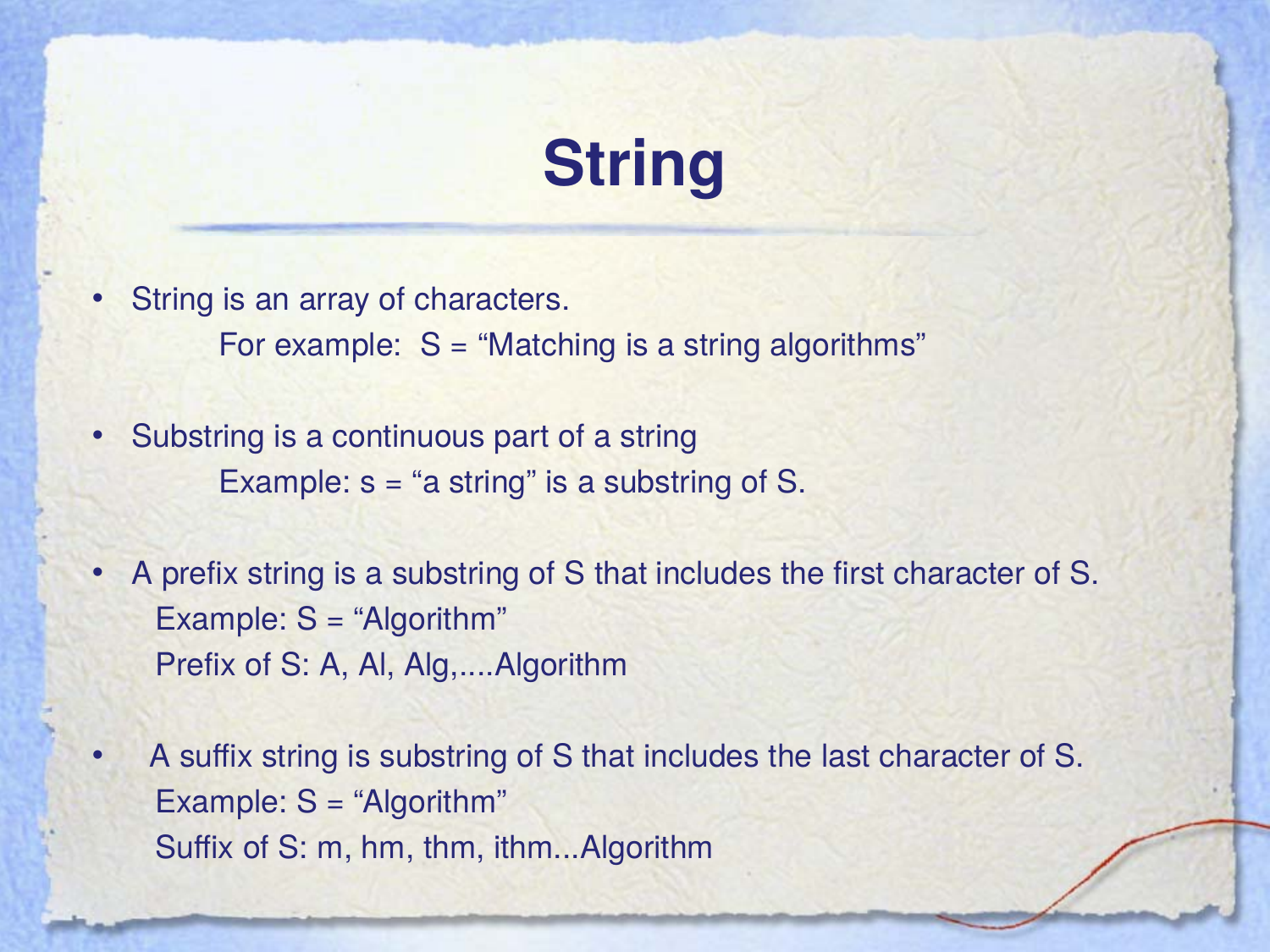

# String
String is an array of characters.
	For example:  S = “Matching is a string algorithms”

Substring is a continuous part of a string
	Example: s = “a string” is a substring of S.

A prefix string is a substring of S that includes the first character of S.
Example: S = “Algorithm”
Prefix of S: A, Al, Alg,....Algorithm

  A suffix string is substring of S that includes the last character of S.
Example: S = “Algorithm”
Suffix of S: m, hm, thm, ithm...Algorithm